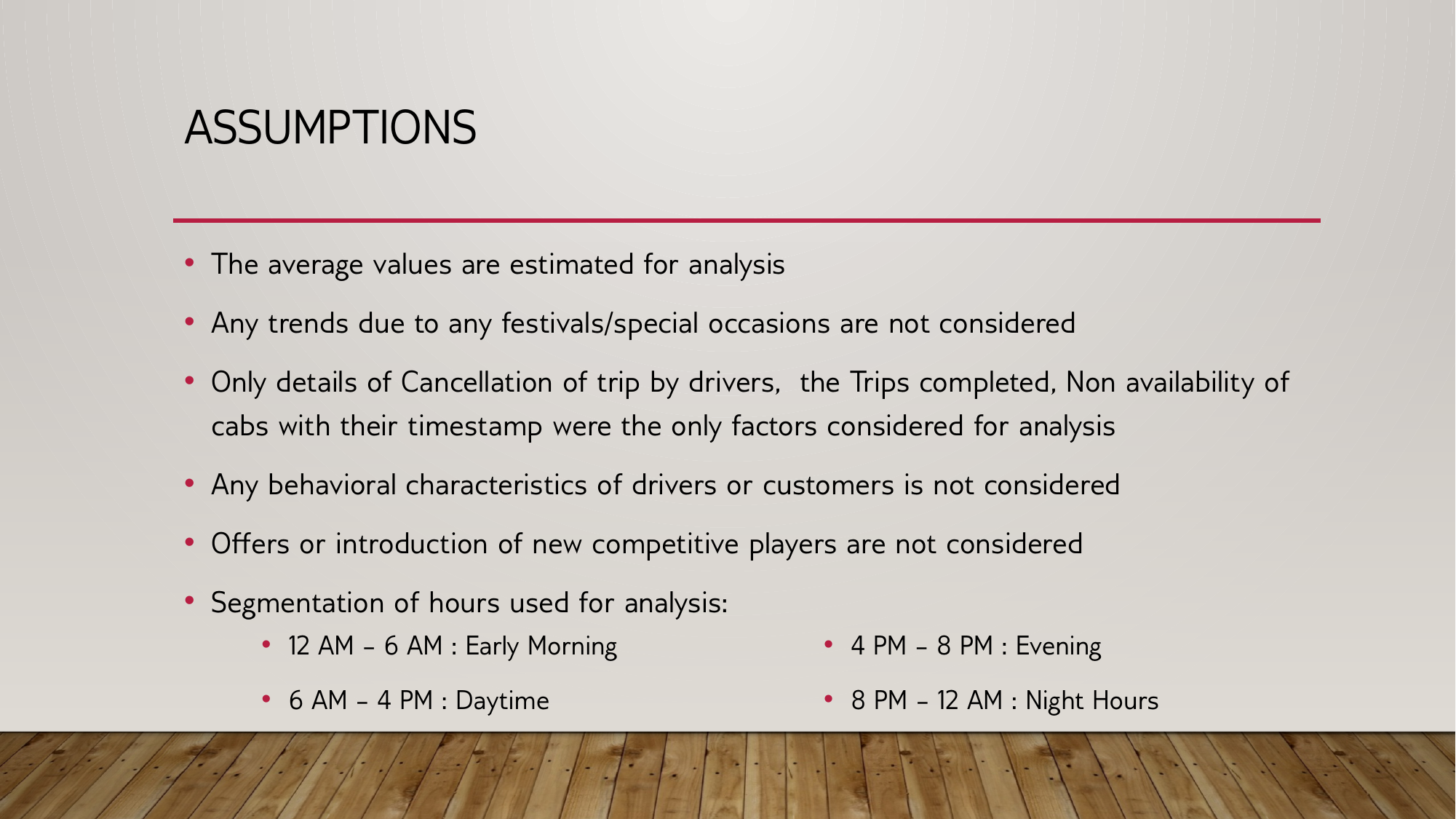

# Assumptions
The average values are estimated for analysis
Any trends due to any festivals/special occasions are not considered
Only details of Cancellation of trip by drivers,  the Trips completed, Non availability of cabs with their timestamp were the only factors considered for analysis
Any behavioral characteristics of drivers or customers is not considered
Offers or introduction of new competitive players are not considered
Segmentation of hours used for analysis:

12 AM – 6 AM : Early Morning
6 AM – 4 PM : Daytime
4 PM – 8 PM : Evening
8 PM – 12 AM : Night Hours